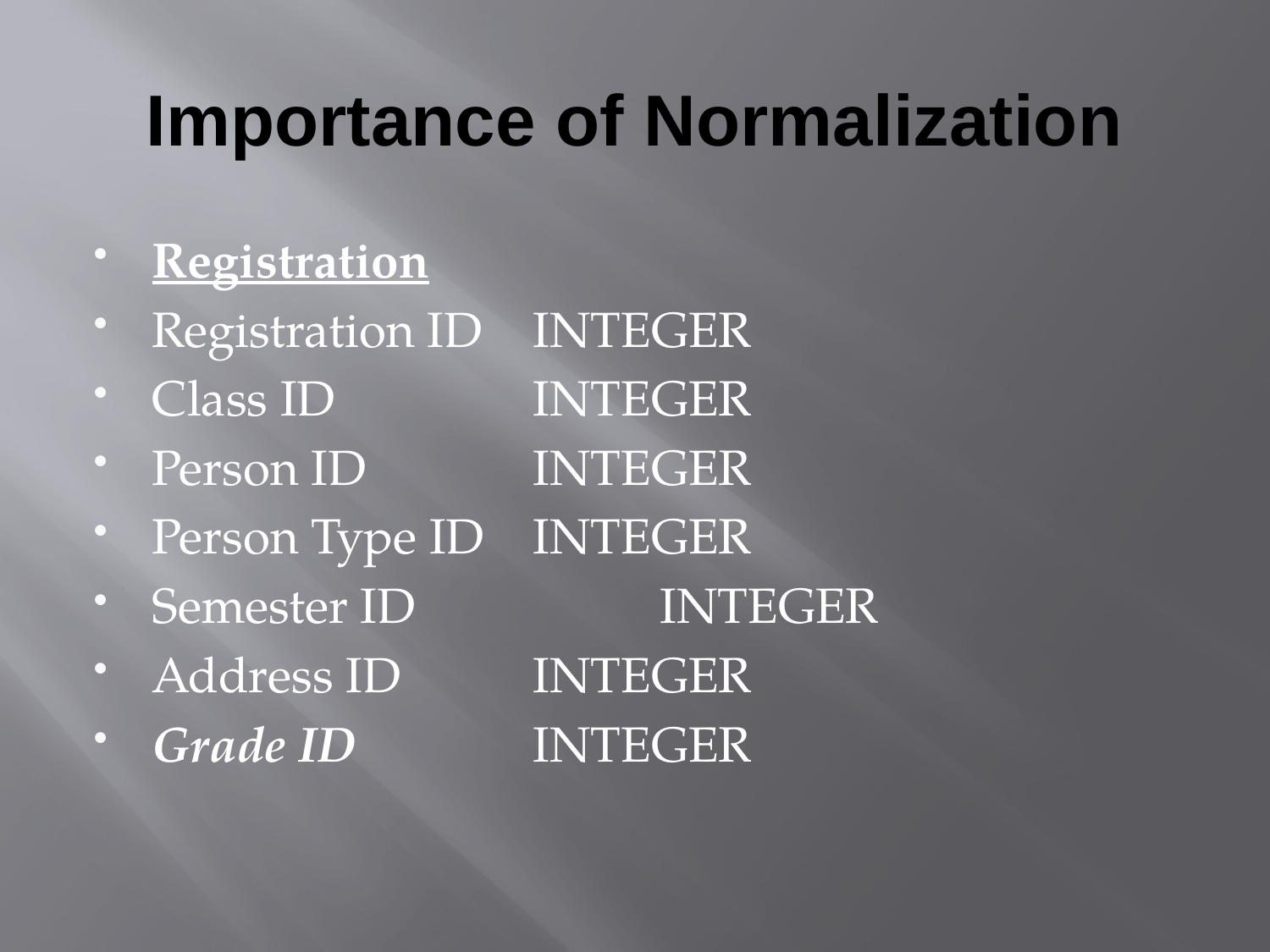

# Importance of Normalization
Registration
Registration ID	INTEGER
Class ID		INTEGER
Person ID		INTEGER
Person Type ID	INTEGER
Semester ID		INTEGER
Address ID		INTEGER
Grade ID		INTEGER